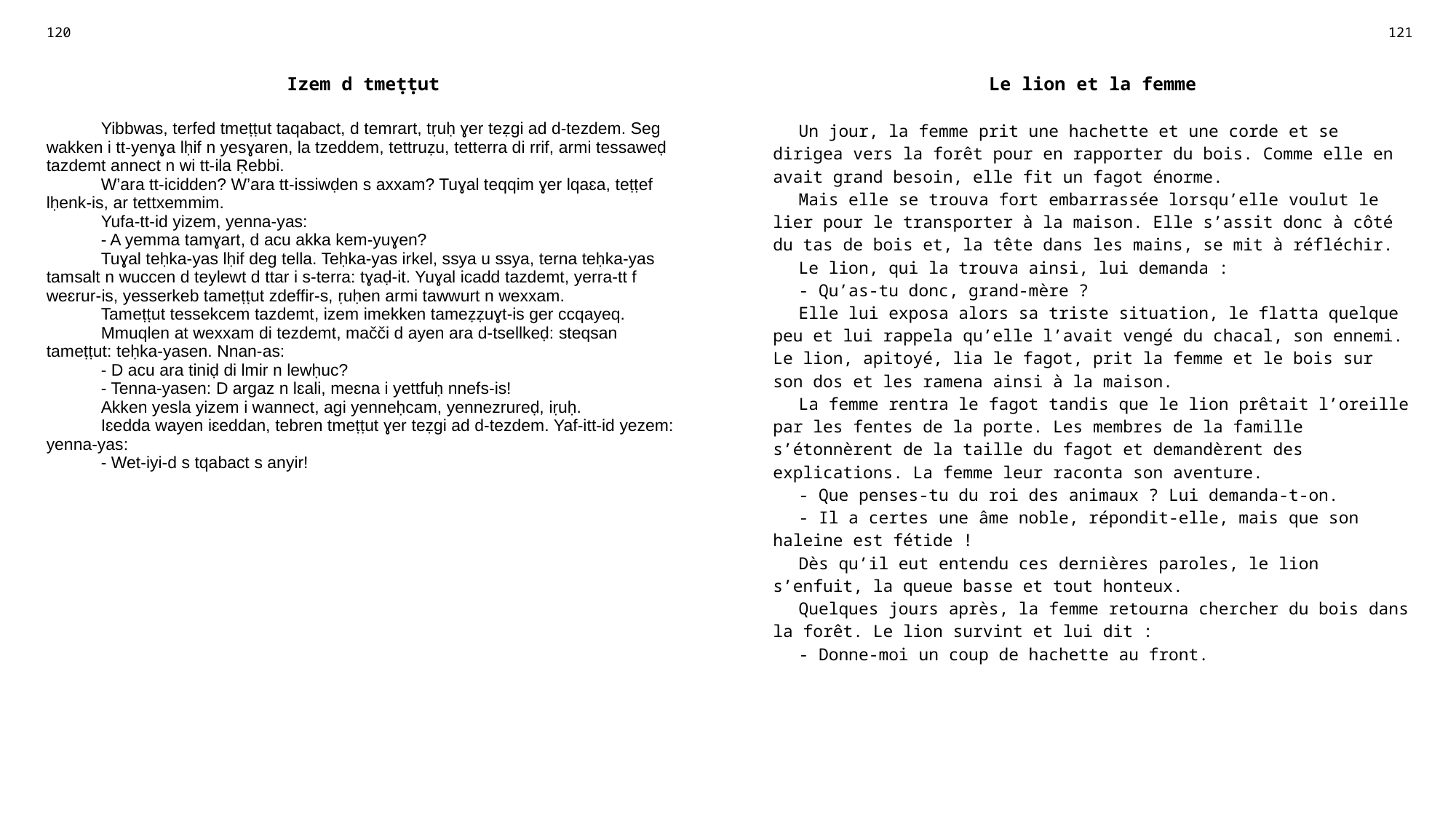

| 120 |  | 121 |
| --- | --- | --- |
| Izem d tmeṭṭut |  | Le lion et la femme |
| Yibbwas, terfed tmeṭṭut taqabact, d temrart, tṛuḥ ɣer teẓgi ad d-tezdem. Seg wakken i tt-yenɣa lḥif n yesɣaren, la tzeddem, tettruẓu, tetterra di rrif, armi tessaweḍ tazdemt annect n wi tt-ila Ṛebbi. W’ara tt-icidden? W’ara tt-issiwḍen s axxam? Tuɣal teqqim ɣer lqaɛa, teṭṭef lḥenk-is, ar tettxemmim. Yufa-tt-id yizem, yenna-yas: - A yemma tamɣart, d acu akka kem-yuɣen? Tuɣal teḥka-yas lḥif deg tella. Teḥka-yas irkel, ssya u ssya, terna teḥka-yas tamsalt n wuccen d teylewt d ttar i s-terra: tɣaḍ-it. Yuɣal icadd tazdemt, yerra-tt f weɛrur-is, yesserkeb tameṭṭut zdeffir-s, ṛuḥen armi tawwurt n wexxam. Tameṭṭut tessekcem tazdemt, izem imekken tameẓẓuɣt-is ger ccqayeq. Mmuqlen at wexxam di tezdemt, mačči d ayen ara d-tsellkeḍ: steqsan tameṭṭut: teḥka-yasen. Nnan-as: - D acu ara tiniḍ di lmir n lewḥuc? - Tenna-yasen: D argaz n lɛali, meɛna i yettfuḥ nnefs-is! Akken yesla yizem i wannect, agi yenneḥcam, yennezrureḍ, iṛuḥ. Iɛedda wayen iɛeddan, tebren tmeṭṭut ɣer teẓgi ad d-tezdem. Yaf-itt-id yezem: yenna-yas: - Wet-iyi-d s tqabact s anyir! |  | Un jour, la femme prit une hachette et une corde et se dirigea vers la forêt pour en rapporter du bois. Comme elle en avait grand besoin, elle fit un fagot énorme. Mais elle se trouva fort embarrassée lorsqu’elle voulut le lier pour le transporter à la maison. Elle s’assit donc à côté du tas de bois et, la tête dans les mains, se mit à réfléchir. Le lion, qui la trouva ainsi, lui demanda : - Qu’as-tu donc, grand-mère ? Elle lui exposa alors sa triste situation, le flatta quelque peu et lui rappela qu’elle l’avait vengé du chacal, son ennemi. Le lion, apitoyé, lia le fagot, prit la femme et le bois sur son dos et les ramena ainsi à la maison. La femme rentra le fagot tandis que le lion prêtait l’oreille par les fentes de la porte. Les membres de la famille s’étonnèrent de la taille du fagot et demandèrent des explications. La femme leur raconta son aventure. - Que penses-tu du roi des animaux ? Lui demanda-t-on. - Il a certes une âme noble, répondit-elle, mais que son haleine est fétide ! Dès qu’il eut entendu ces dernières paroles, le lion s’enfuit, la queue basse et tout honteux. Quelques jours après, la femme retourna chercher du bois dans la forêt. Le lion survint et lui dit : - Donne-moi un coup de hachette au front. |